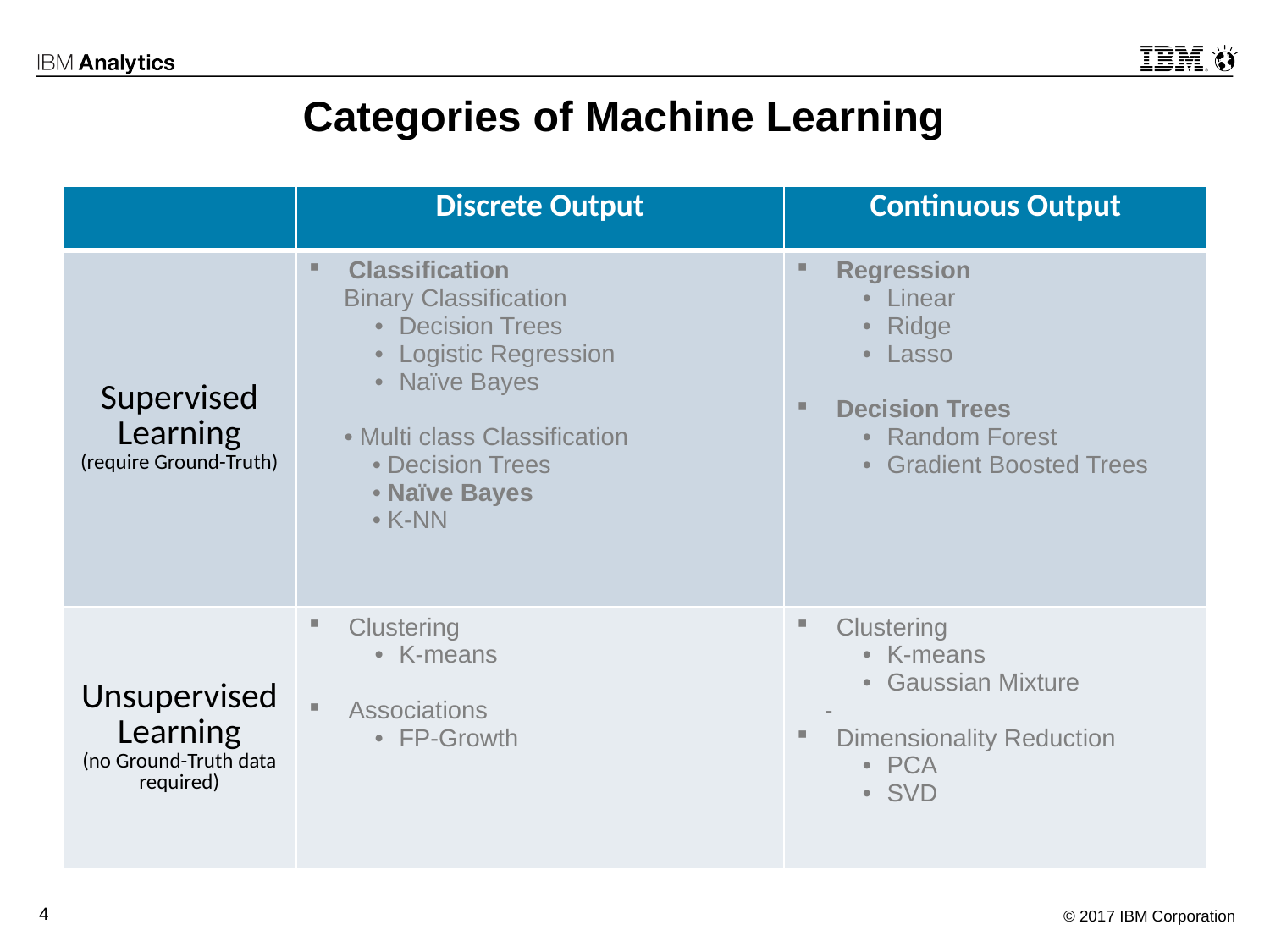

# Categories of Machine Learning
|  | Discrete Output | Continuous Output |
| --- | --- | --- |
| Supervised Learning (require Ground-Truth) | Classification Binary Classification Decision Trees Logistic Regression Naïve Bayes Multi class Classification Decision Trees Naïve Bayes K-NN | Regression Linear Ridge Lasso Decision Trees Random Forest Gradient Boosted Trees |
| Unsupervised Learning (no Ground-Truth data required) | Clustering K-means Associations FP-Growth | Clustering K-means Gaussian Mixture - Dimensionality Reduction PCA SVD |